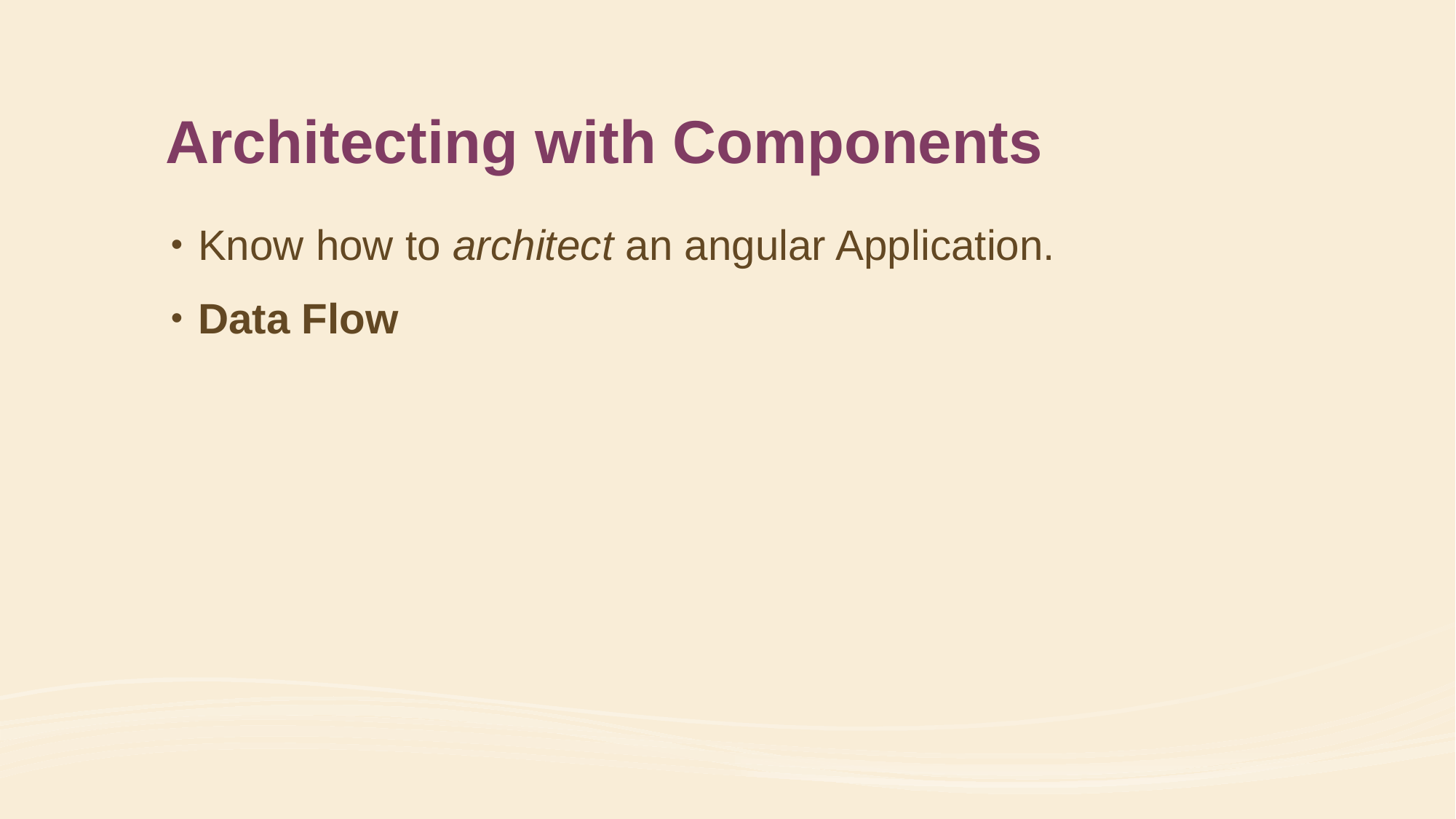

# Architecting with Components
Know how to architect an angular Application.
Data Flow